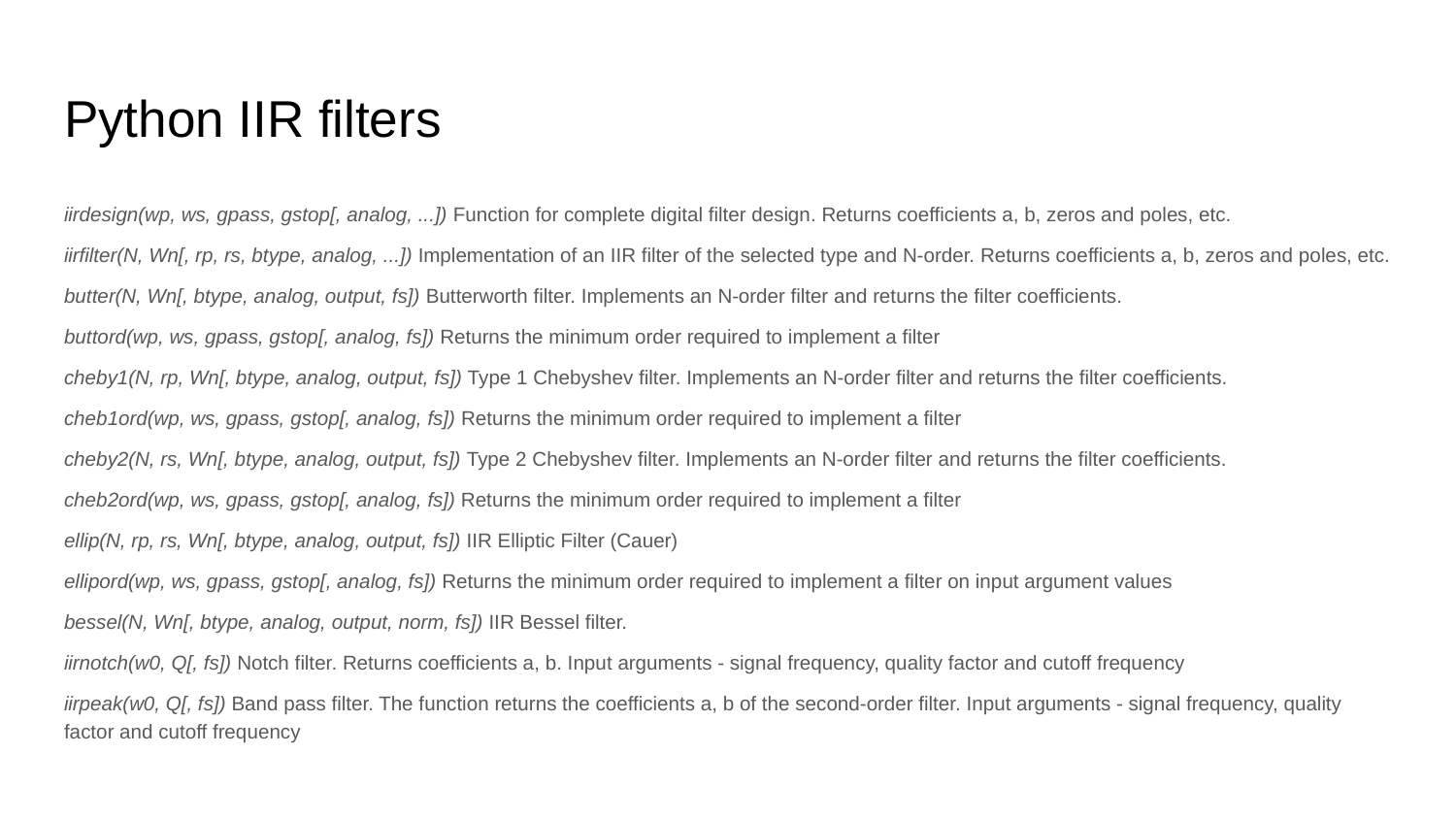

# Python IIR filters
iirdesign(wp, ws, gpass, gstop[, analog, ...]) Function for complete digital filter design. Returns coefficients a, b, zeros and poles, etc.
iirfilter(N, Wn[, rp, rs, btype, analog, ...]) Implementation of an IIR filter of the selected type and N-order. Returns coefficients a, b, zeros and poles, etc.
butter(N, Wn[, btype, analog, output, fs]) Butterworth filter. Implements an N-order filter and returns the filter coefficients.
buttord(wp, ws, gpass, gstop[, analog, fs]) Returns the minimum order required to implement a filter
cheby1(N, rp, Wn[, btype, analog, output, fs]) Type 1 Chebyshev filter. Implements an N-order filter and returns the filter coefficients.
cheb1ord(wp, ws, gpass, gstop[, analog, fs]) Returns the minimum order required to implement a filter
cheby2(N, rs, Wn[, btype, analog, output, fs]) Type 2 Chebyshev filter. Implements an N-order filter and returns the filter coefficients.
cheb2ord(wp, ws, gpass, gstop[, analog, fs]) Returns the minimum order required to implement a filter
ellip(N, ​​rp, rs, Wn[, btype, analog, output, fs]) IIR Elliptic Filter (Cauer)
ellipord(wp, ws, gpass, gstop[, analog, fs]) Returns the minimum order required to implement a filter on input argument values
bessel(N, Wn[, btype, analog, output, norm, fs]) IIR Bessel filter.
iirnotch(w0, Q[, fs]) Notch filter. Returns coefficients a, b. Input arguments - signal frequency, quality factor and cutoff frequency
iirpeak(w0, Q[, fs]) Band pass filter. The function returns the coefficients a, b of the second-order filter. Input arguments - signal frequency, quality factor and cutoff frequency